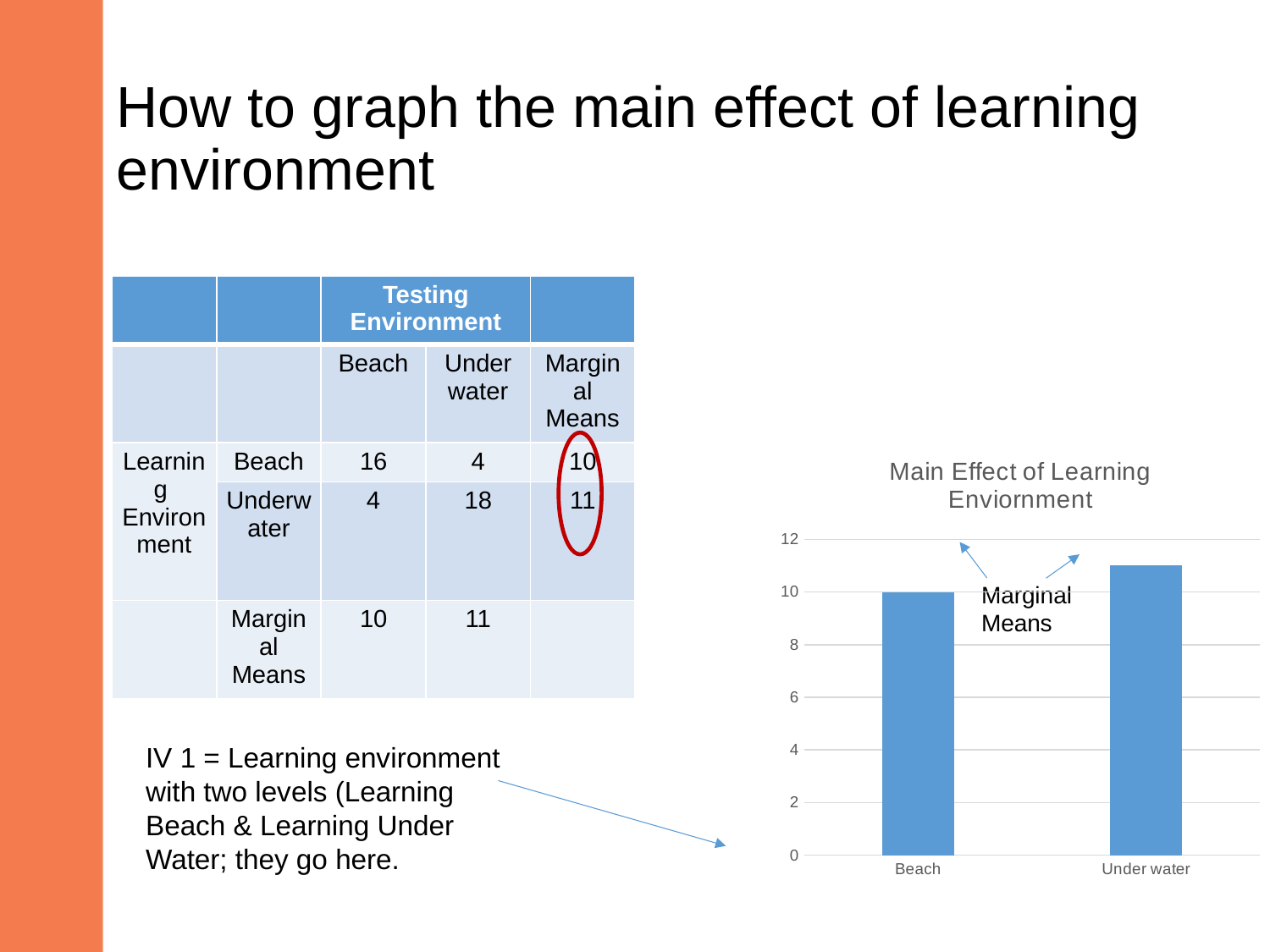

# How to graph the main effect of learning environment
|  |  | Testing Environment |  |  |
| --- | --- | --- | --- | --- |
|  |  | Beach | Under water | Marginal Means |
| Learning Environment | Beach | 16 | 4 | 10 |
|  | Underwater | 4 | 18 | 11 |
|  | Marginal Means | 10 | 11 |  |

### Chart: Main Effect of Learning Enviornment

| Category |  |
|---|---|
| Beach | 10.0 |
| Under water | 11.0 |
Marginal
Means
IV 1 = Learning environment with two levels (Learning Beach & Learning Under Water; they go here.